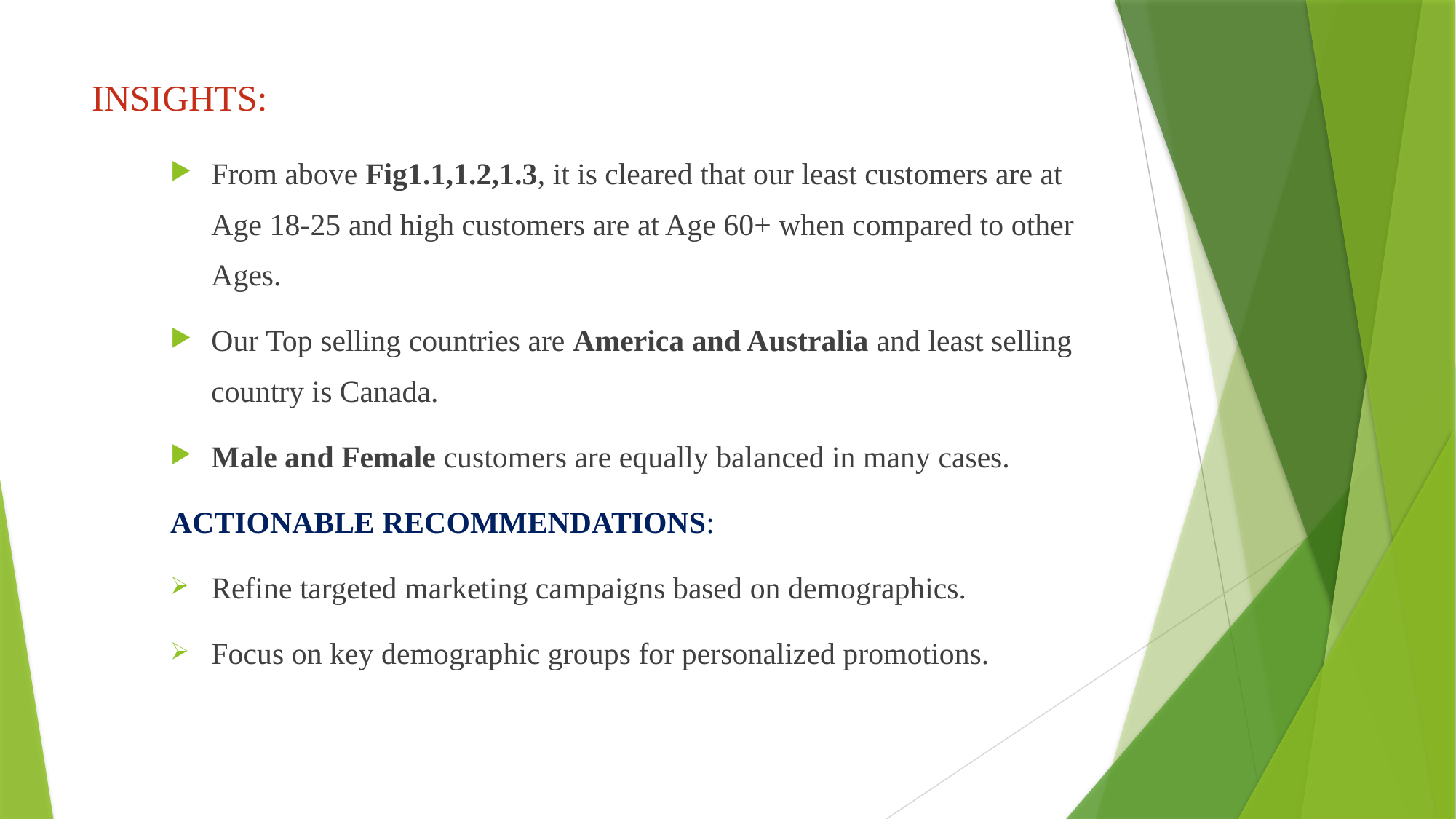

# INSIGHTS:
From above Fig1.1,1.2,1.3, it is cleared that our least customers are at Age 18-25 and high customers are at Age 60+ when compared to other Ages.
Our Top selling countries are America and Australia and least selling country is Canada.
Male and Female customers are equally balanced in many cases.
ACTIONABLE RECOMMENDATIONS:
Refine targeted marketing campaigns based on demographics.
Focus on key demographic groups for personalized promotions.